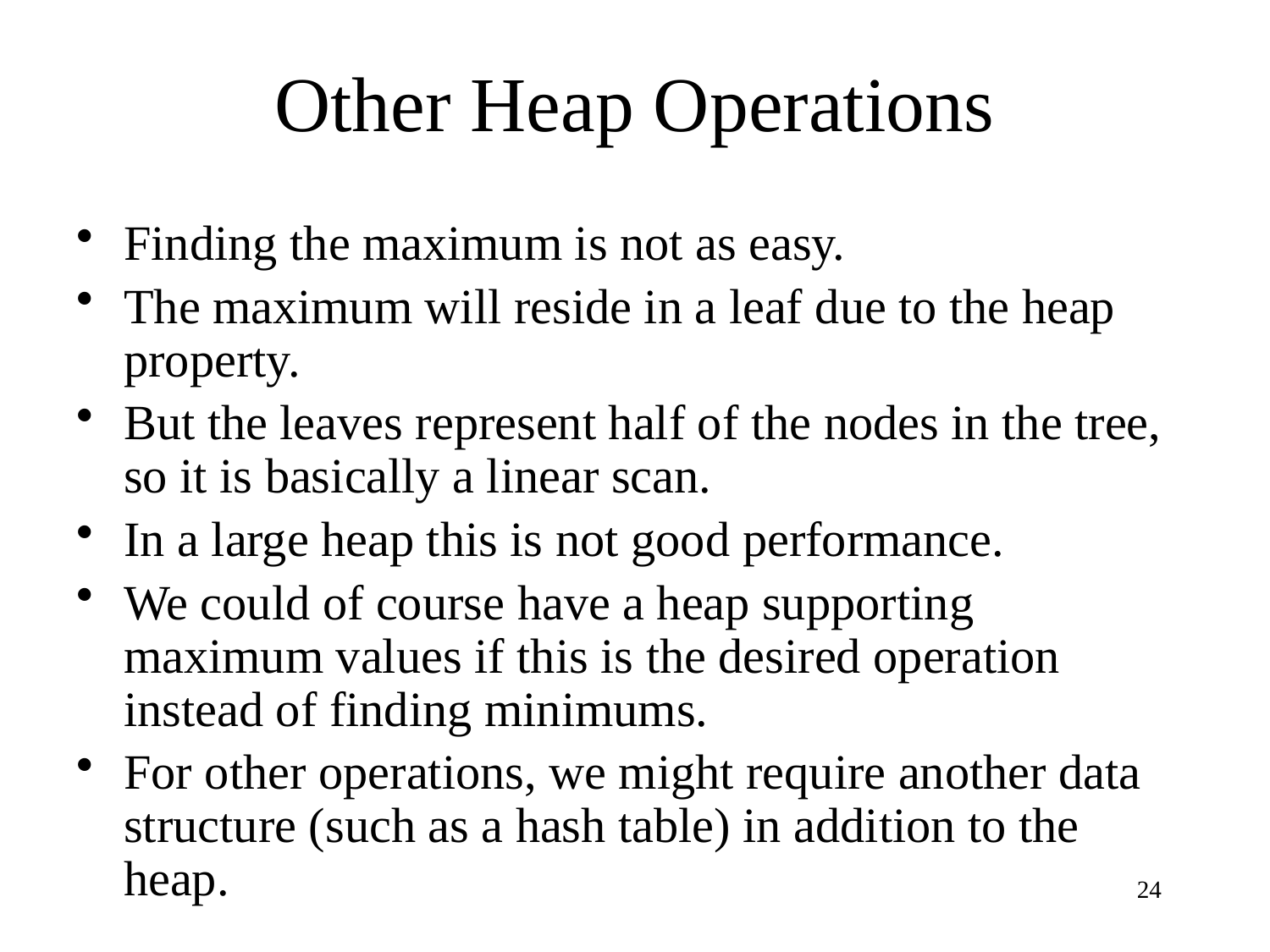

# Other Heap Operations
Finding the maximum is not as easy.
The maximum will reside in a leaf due to the heap property.
But the leaves represent half of the nodes in the tree, so it is basically a linear scan.
In a large heap this is not good performance.
We could of course have a heap supporting maximum values if this is the desired operation instead of finding minimums.
For other operations, we might require another data structure (such as a hash table) in addition to the heap.
24